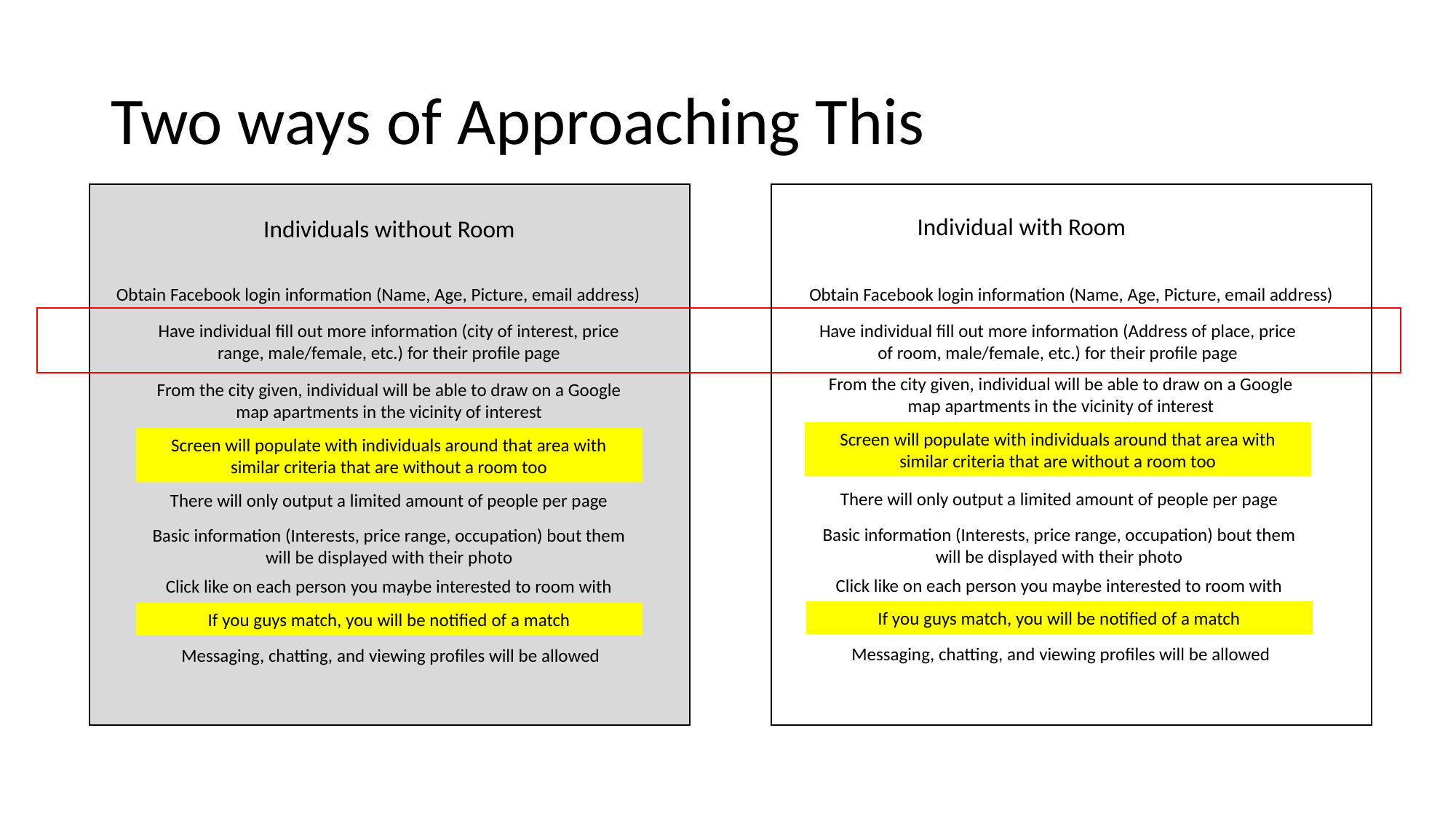

# Two ways of Approaching This

Individual with Room
Individuals without Room
Obtain Facebook login information (Name, Age, Picture, email address)
Obtain Facebook login information (Name, Age, Picture, email address)

Have individual fill out more information (Address of place, price of room, male/female, etc.) for their profile page
Have individual fill out more information (city of interest, price range, male/female, etc.) for their profile page
From the city given, individual will be able to draw on a Google map apartments in the vicinity of interest
From the city given, individual will be able to draw on a Google map apartments in the vicinity of interest
Screen will populate with individuals around that area with similar criteria that are without a room too
Screen will populate with individuals around that area with similar criteria that are without a room too
There will only output a limited amount of people per page
There will only output a limited amount of people per page
Basic information (Interests, price range, occupation) bout them will be displayed with their photo
Basic information (Interests, price range, occupation) bout them will be displayed with their photo
Click like on each person you maybe interested to room with
Click like on each person you maybe interested to room with
If you guys match, you will be notified of a match
If you guys match, you will be notified of a match
Messaging, chatting, and viewing profiles will be allowed
Messaging, chatting, and viewing profiles will be allowed